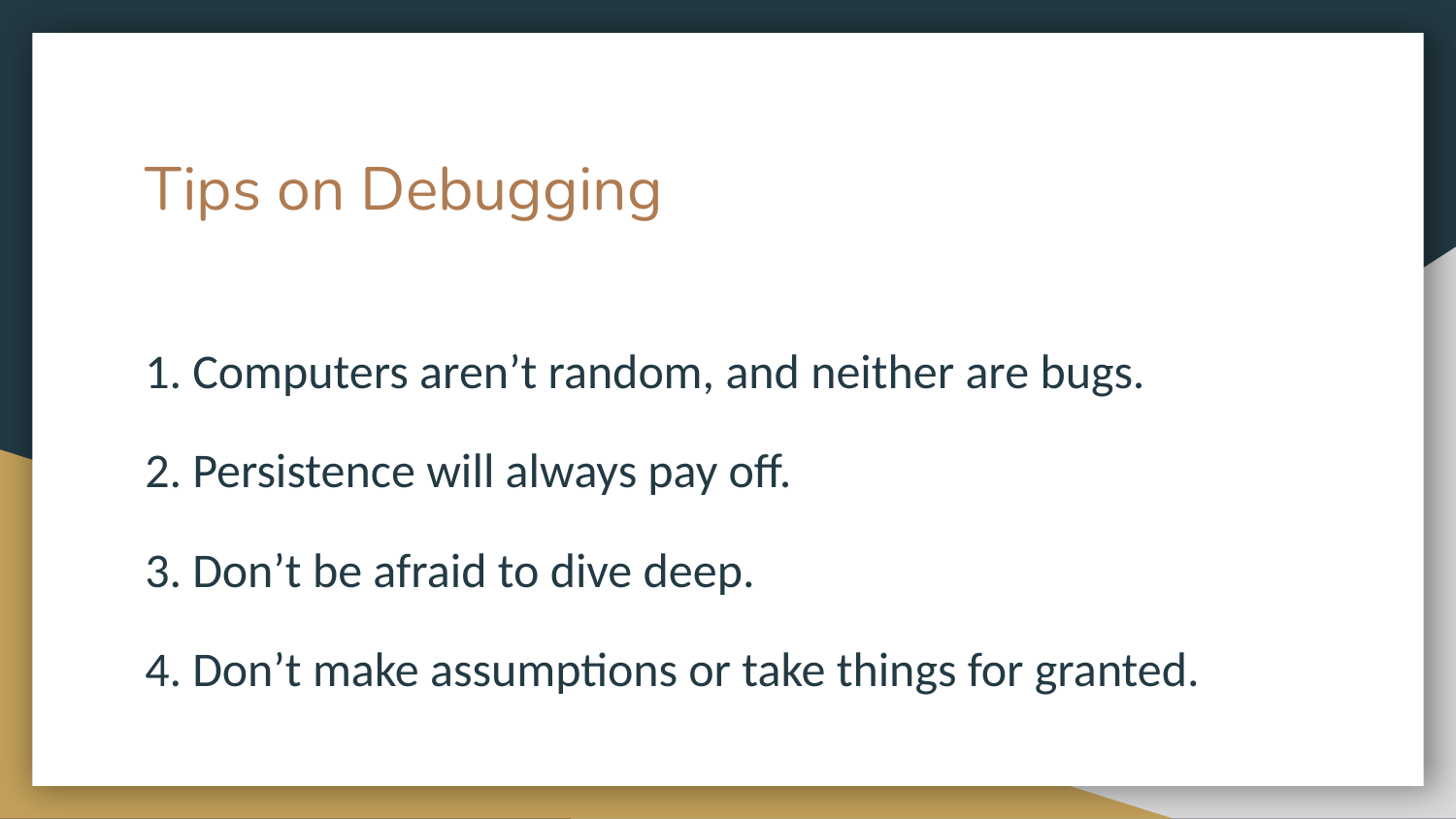

# Tips on Debugging
1. Computers aren’t random, and neither are bugs.
2. Persistence will always pay off.
3. Don’t be afraid to dive deep.
4. Don’t make assumptions or take things for granted.